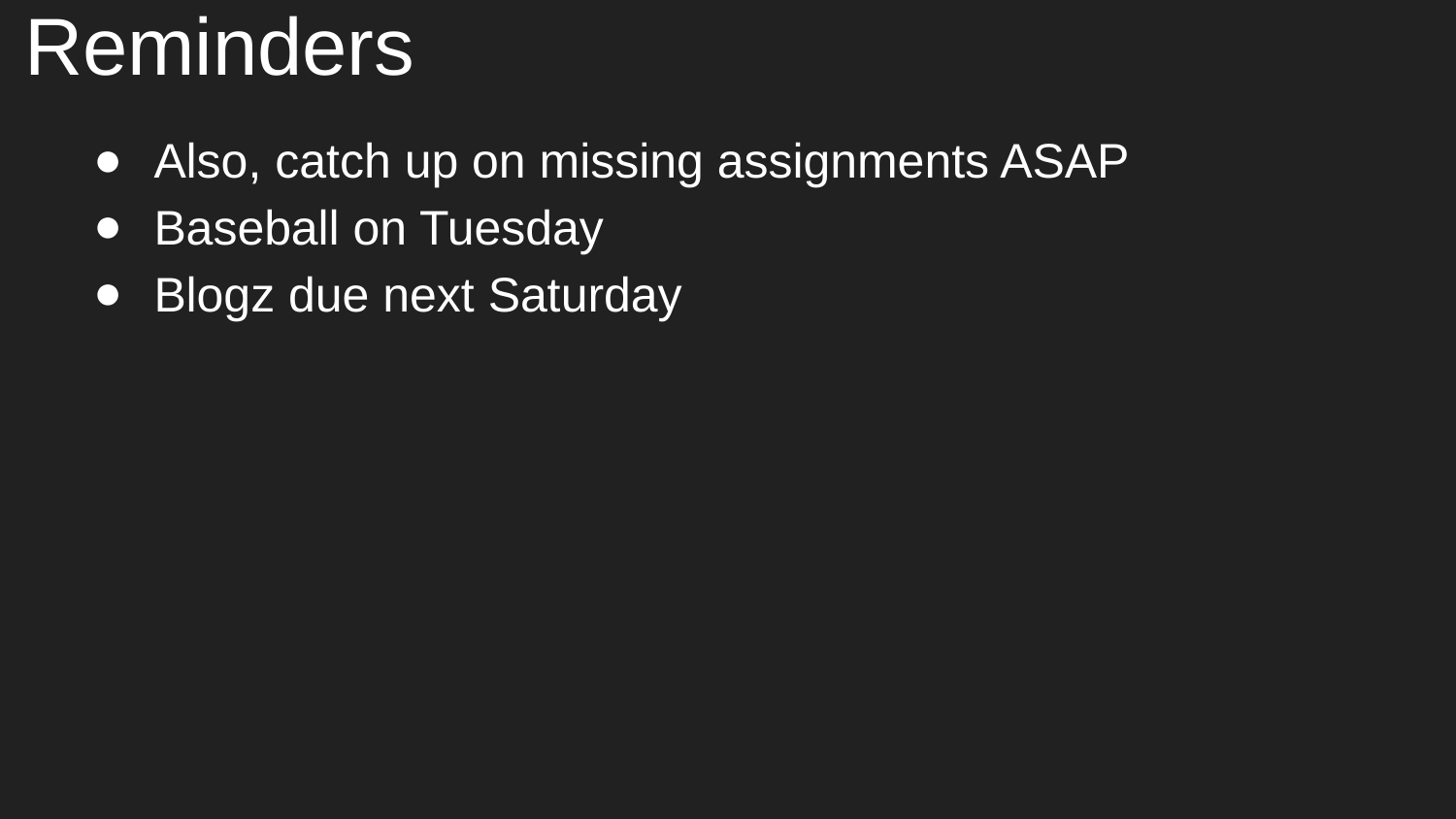

# Reminders
Also, catch up on missing assignments ASAP
Baseball on Tuesday
Blogz due next Saturday